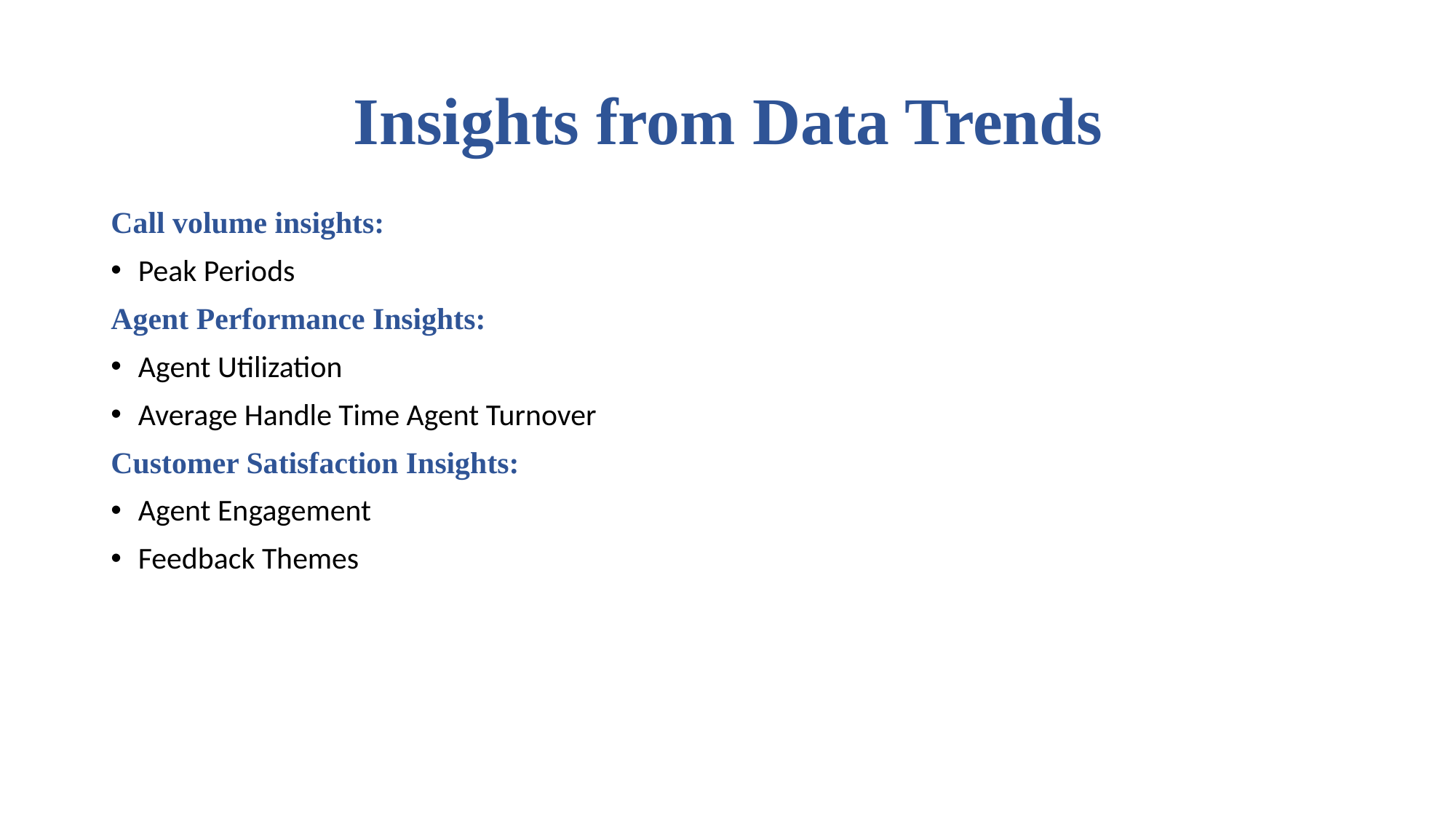

# Insights from Data Trends
Call volume insights:
Peak Periods
Agent Performance Insights:
Agent Utilization
Average Handle Time Agent Turnover
Customer Satisfaction Insights:
Agent Engagement
Feedback Themes